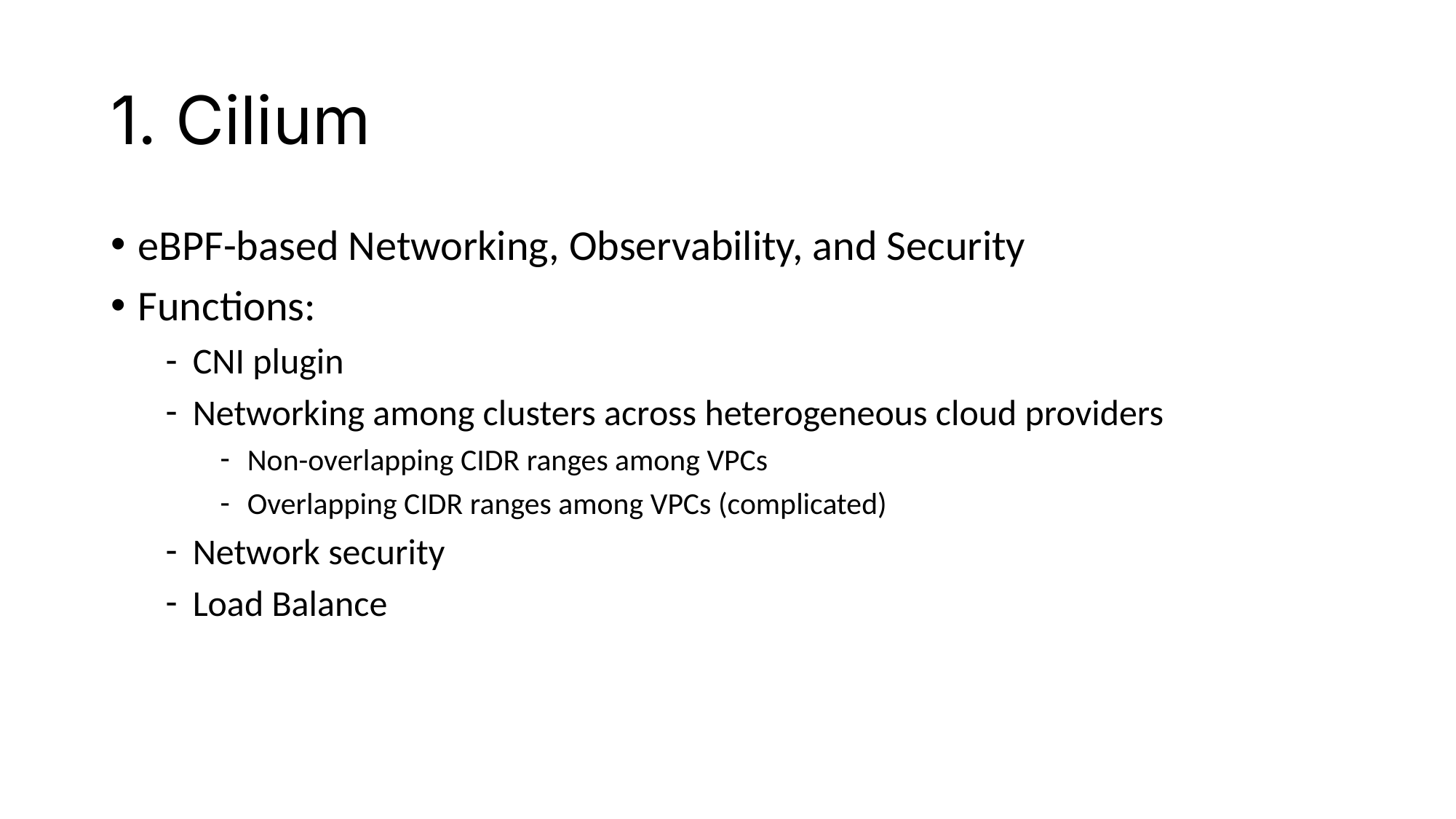

1. Cilium
eBPF-based Networking, Observability, and Security
Functions:
CNI plugin
Networking among clusters across heterogeneous cloud providers
Non-overlapping CIDR ranges among VPCs
Overlapping CIDR ranges among VPCs (complicated)
Network security
Load Balance